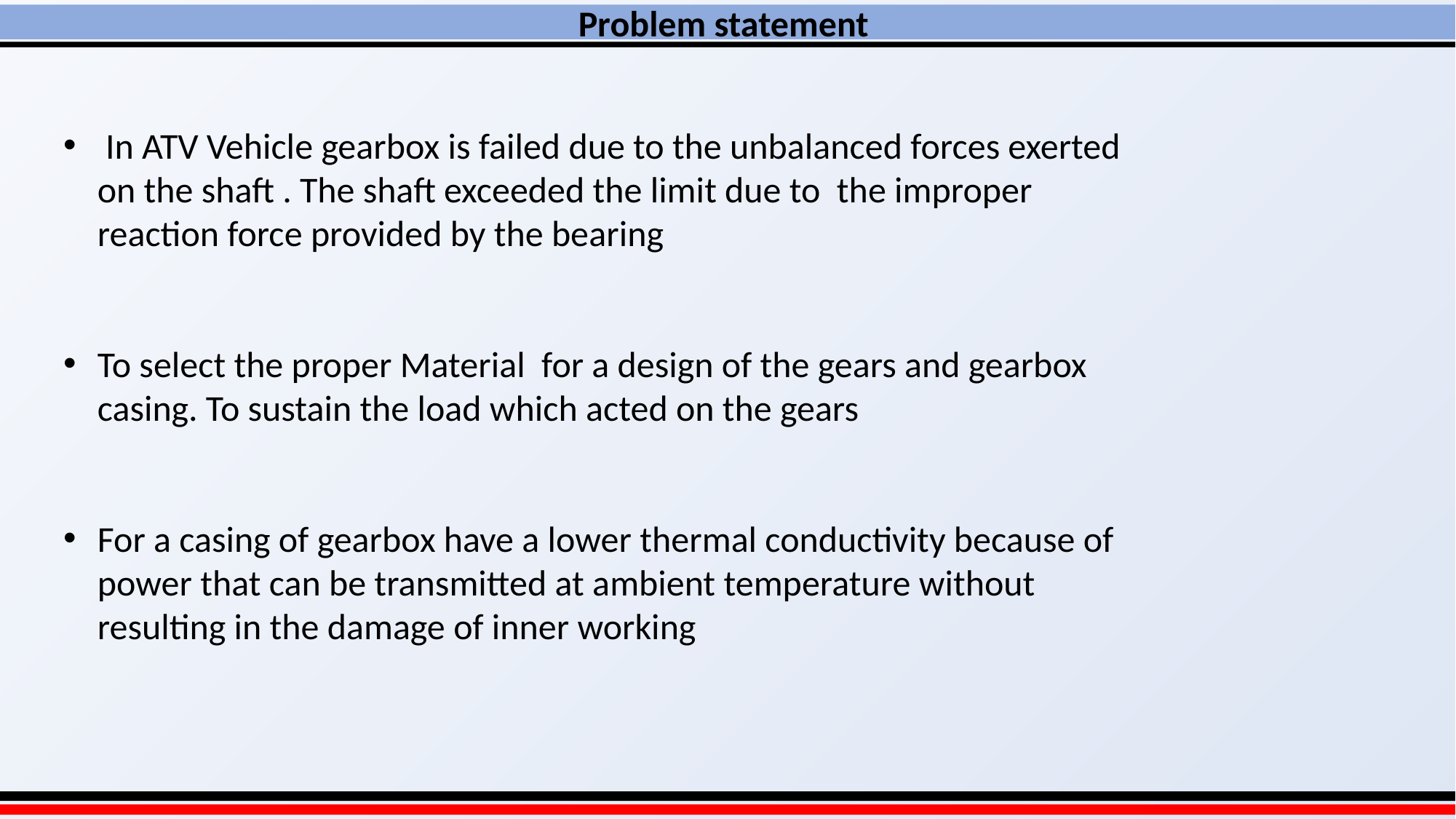

Problem statement

 In ATV Vehicle gearbox is failed due to the unbalanced forces exerted on the shaft . The shaft exceeded the limit due to  the improper reaction force provided by the bearing

To select the proper Material  for a design of the gears and gearbox casing. To sustain the load which acted on the gears

For a casing of gearbox have a lower thermal conductivity because of power that can be transmitted at ambient temperature without resulting in the damage of inner working